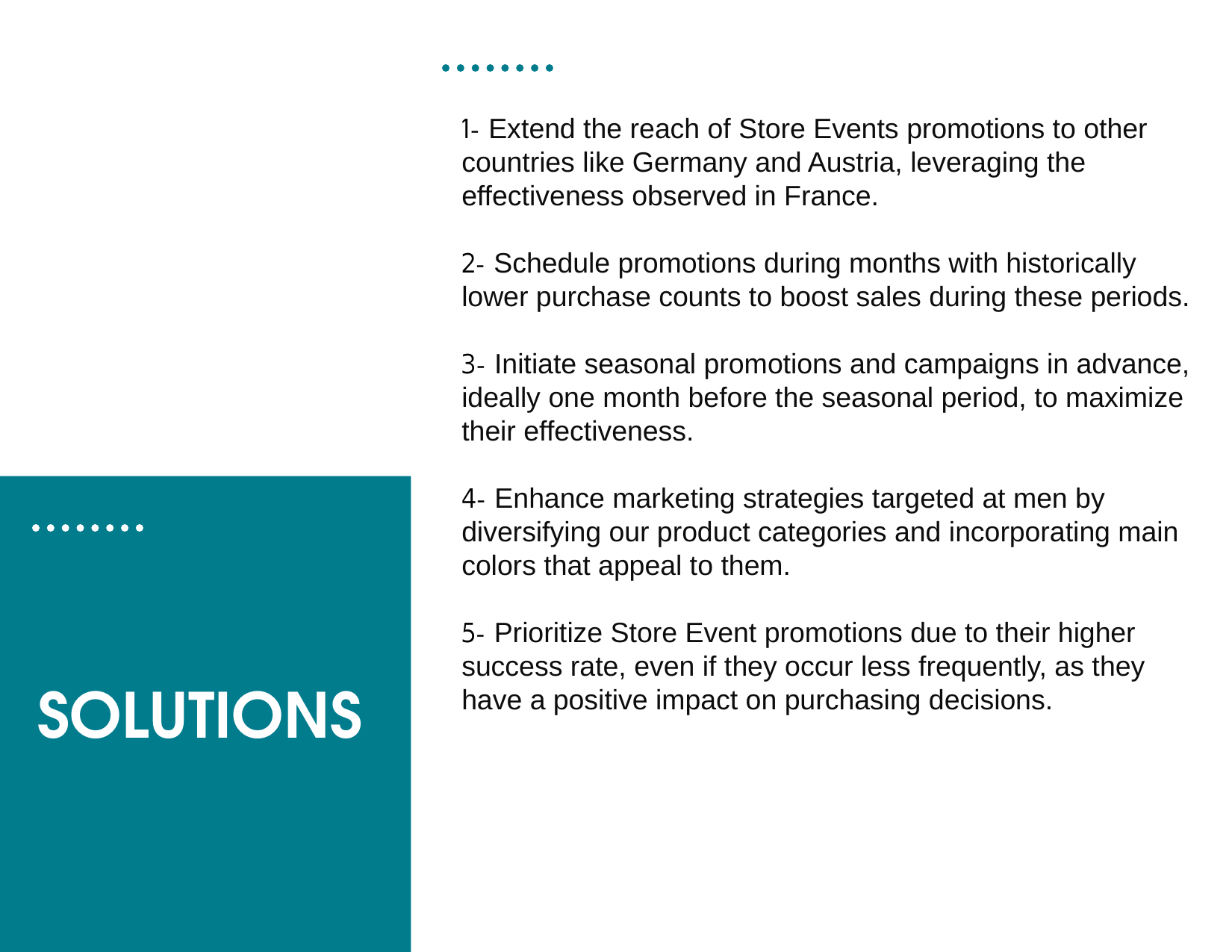

1- Extend the reach of Store Events promotions to other countries like Germany and Austria, leveraging the effectiveness observed in France.

2- Schedule promotions during months with historically lower purchase counts to boost sales during these periods.

3- Initiate seasonal promotions and campaigns in advance, ideally one month before the seasonal period, to maximize their effectiveness.

4- Enhance marketing strategies targeted at men by diversifying our product categories and incorporating main colors that appeal to them.

5- Prioritize Store Event promotions due to their higher success rate, even if they occur less frequently, as they have a positive impact on purchasing decisions.

Solutions